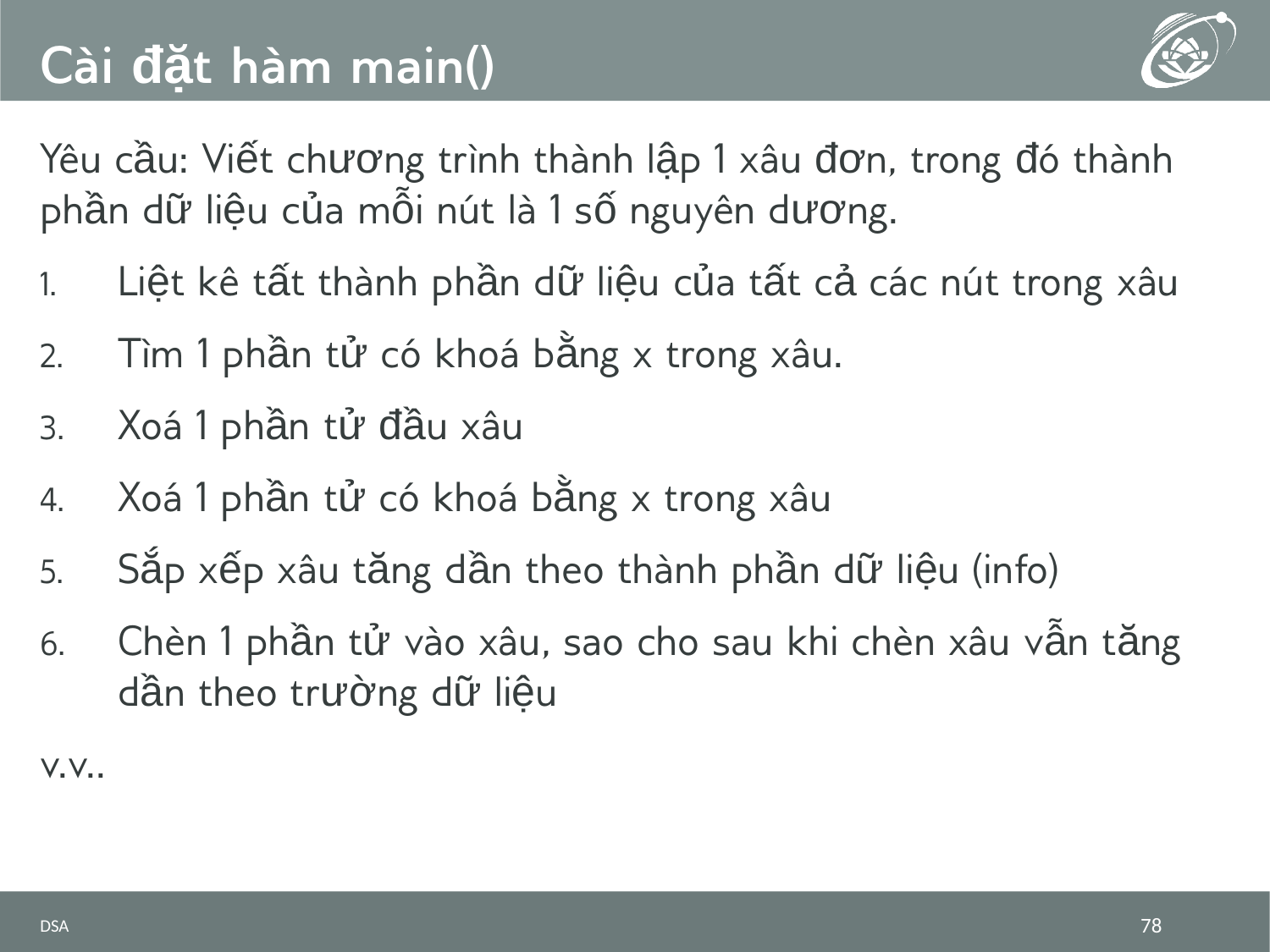

# Cài đặt hàm main()
Yêu cầu: Viết chương trình thành lập 1 xâu đơn, trong đó thành phần dữ liệu của mỗi nút là 1 số nguyên dương.
Liệt kê tất thành phần dữ liệu của tất cả các nút trong xâu
Tìm 1 phần tử có khoá bằng x trong xâu.
Xoá 1 phần tử đầu xâu
Xoá 1 phần tử có khoá bằng x trong xâu
Sắp xếp xâu tăng dần theo thành phần dữ liệu (info)
Chèn 1 phần tử vào xâu, sao cho sau khi chèn xâu vẫn tăng dần theo trường dữ liệu
v.v..
DSA
78